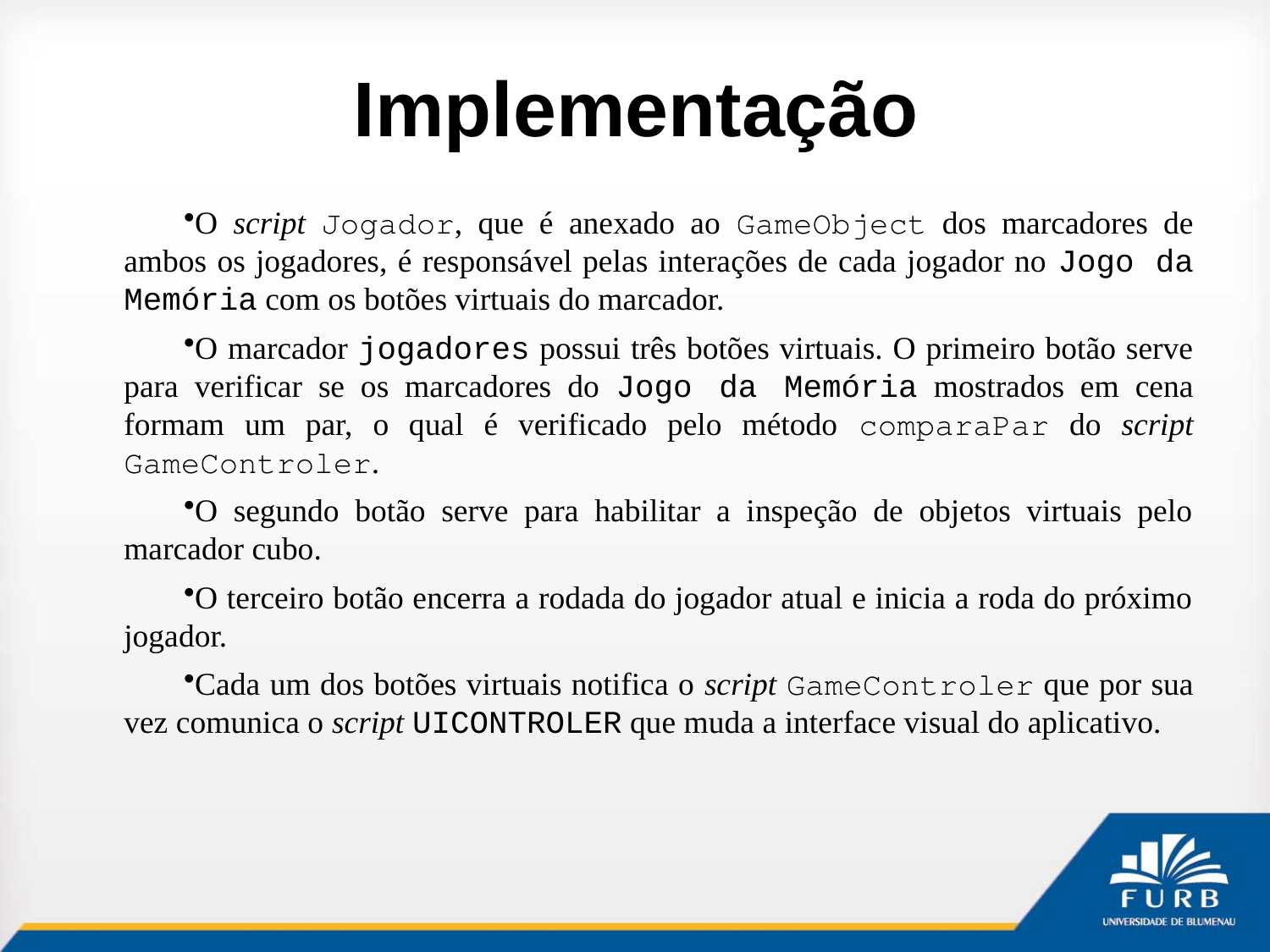

# Implementação
O script Jogador, que é anexado ao GameObject dos marcadores de ambos os jogadores, é responsável pelas interações de cada jogador no Jogo da Memória com os botões virtuais do marcador.
O marcador jogadores possui três botões virtuais. O primeiro botão serve para verificar se os marcadores do Jogo da Memória mostrados em cena formam um par, o qual é verificado pelo método comparaPar do script GameControler.
O segundo botão serve para habilitar a inspeção de objetos virtuais pelo marcador cubo.
O terceiro botão encerra a rodada do jogador atual e inicia a roda do próximo jogador.
Cada um dos botões virtuais notifica o script GameControler que por sua vez comunica o script UICONTROLER que muda a interface visual do aplicativo.